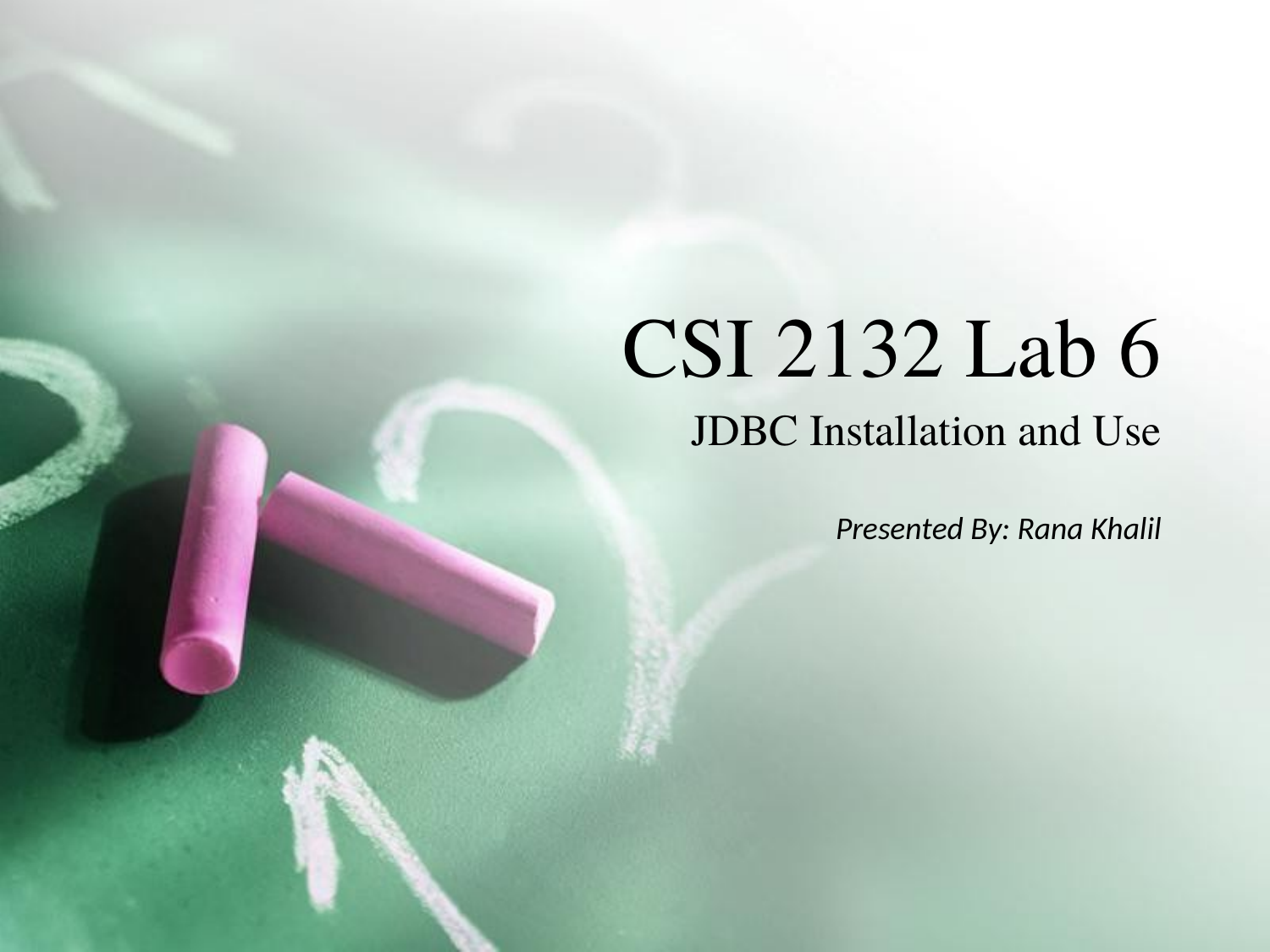

# CSI 2132 Lab 6
JDBC Installation and Use

Presented By: Rana Khalil